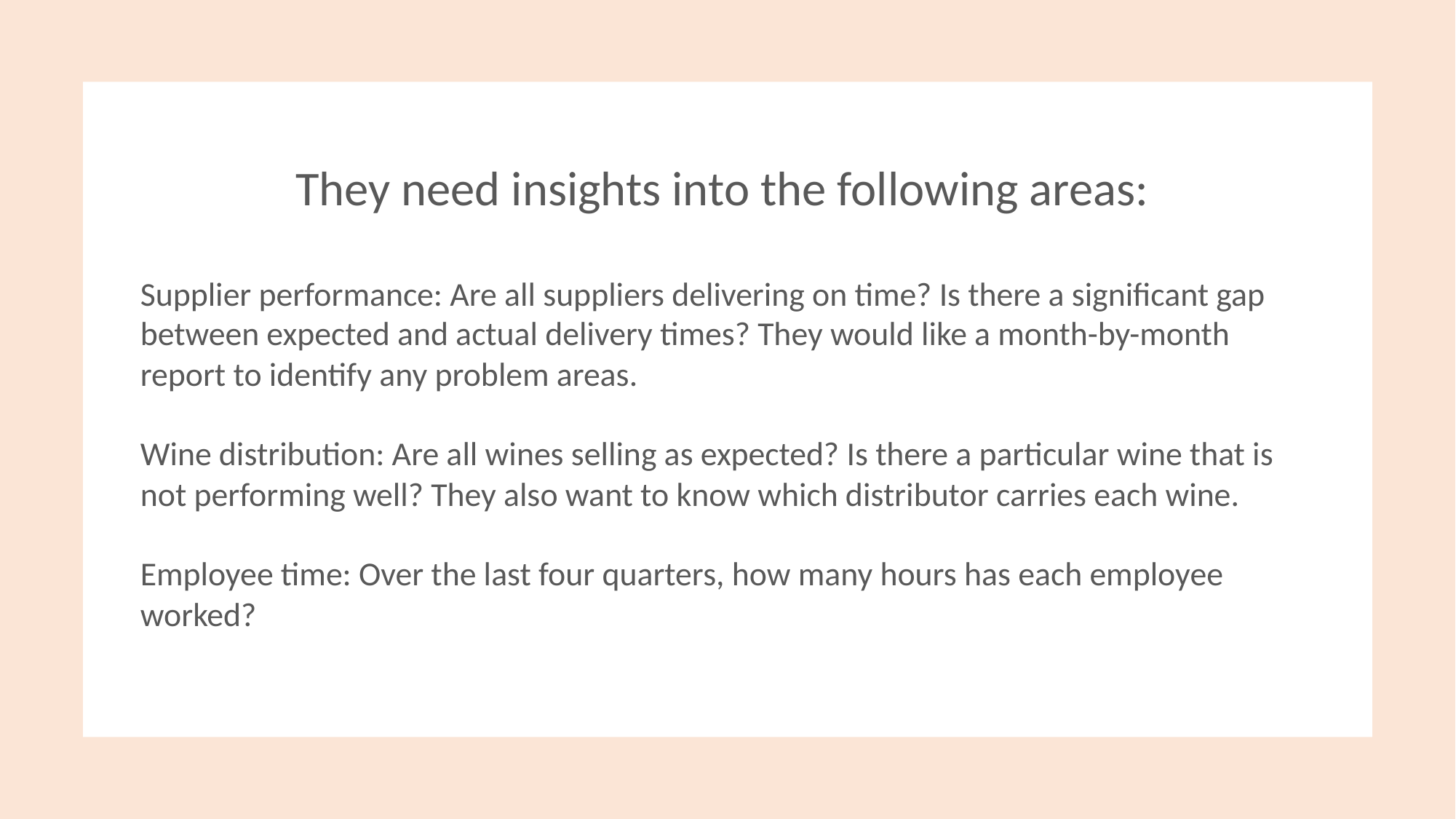

# They need insights into the following areas:
Supplier performance: Are all suppliers delivering on time? Is there a significant gap between expected and actual delivery times? They would like a month-by-month report to identify any problem areas.

Wine distribution: Are all wines selling as expected? Is there a particular wine that is not performing well? They also want to know which distributor carries each wine.

Employee time: Over the last four quarters, how many hours has each employee worked?